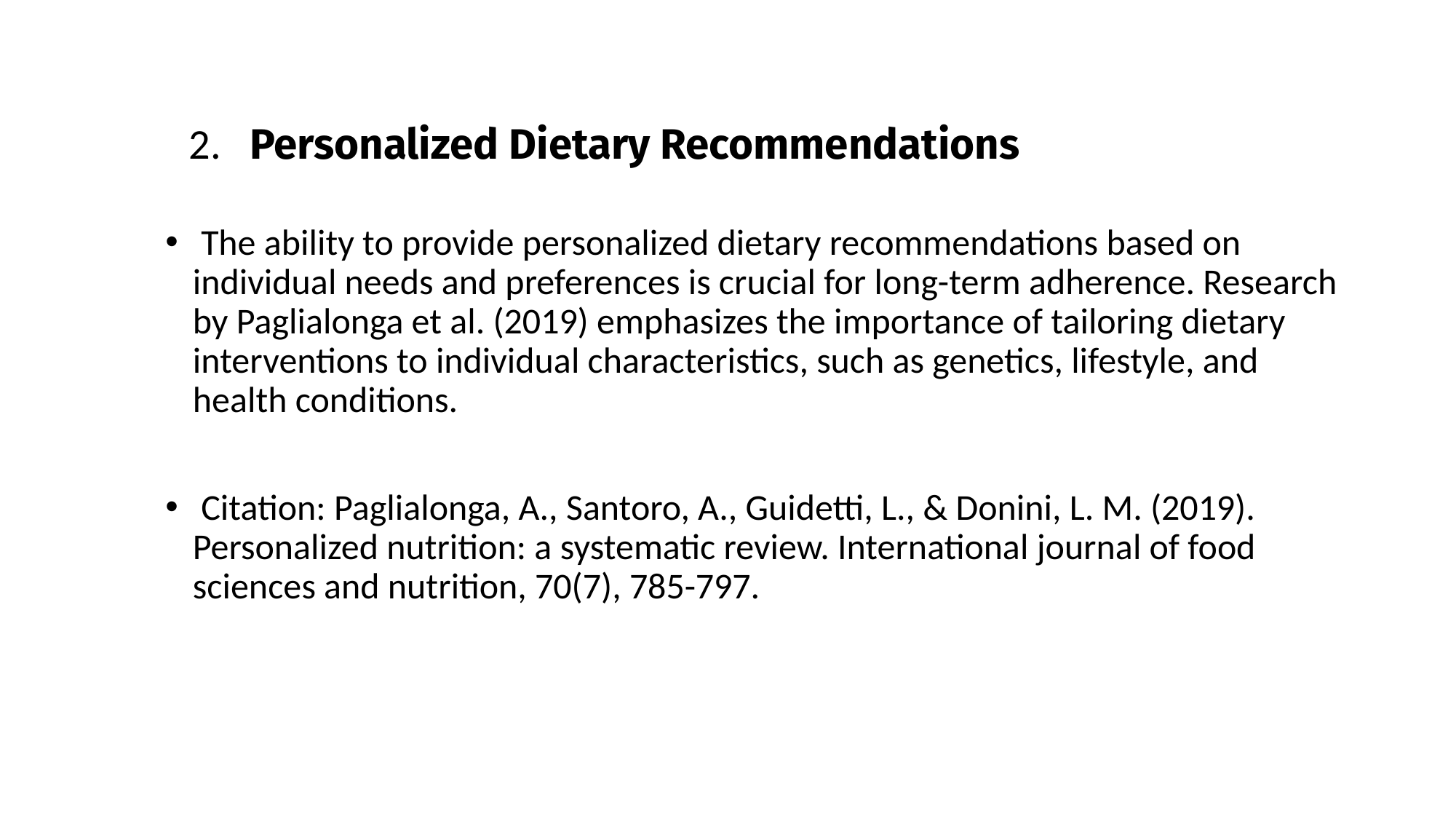

# 2.   Personalized Dietary Recommendations
 The ability to provide personalized dietary recommendations based on individual needs and preferences is crucial for long-term adherence. Research by Paglialonga et al. (2019) emphasizes the importance of tailoring dietary interventions to individual characteristics, such as genetics, lifestyle, and health conditions.

 Citation: Paglialonga, A., Santoro, A., Guidetti, L., & Donini, L. M. (2019). Personalized nutrition: a systematic review. International journal of food sciences and nutrition, 70(7), 785-797.